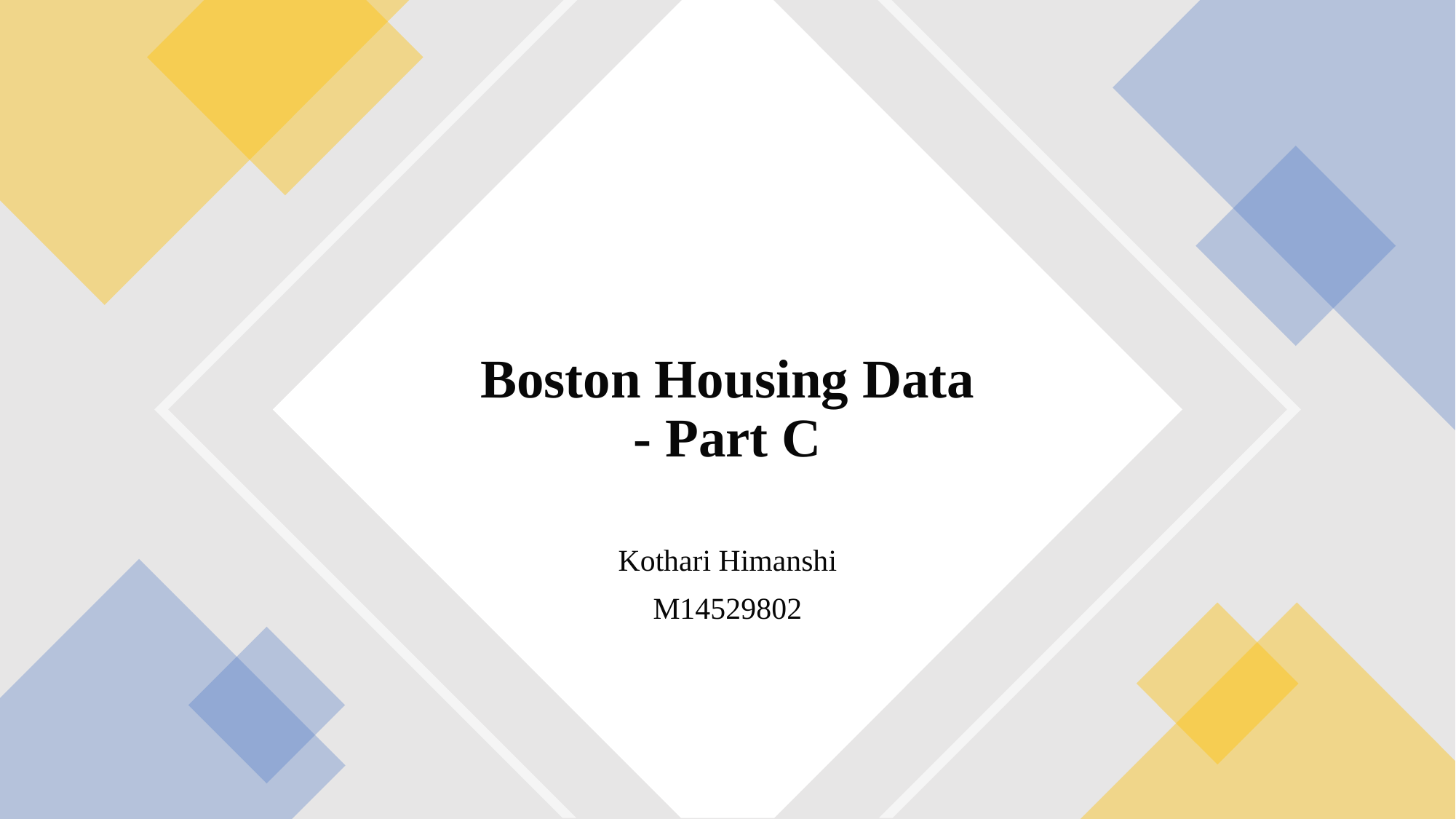

# Boston Housing Data - Part C
Kothari Himanshi
M14529802